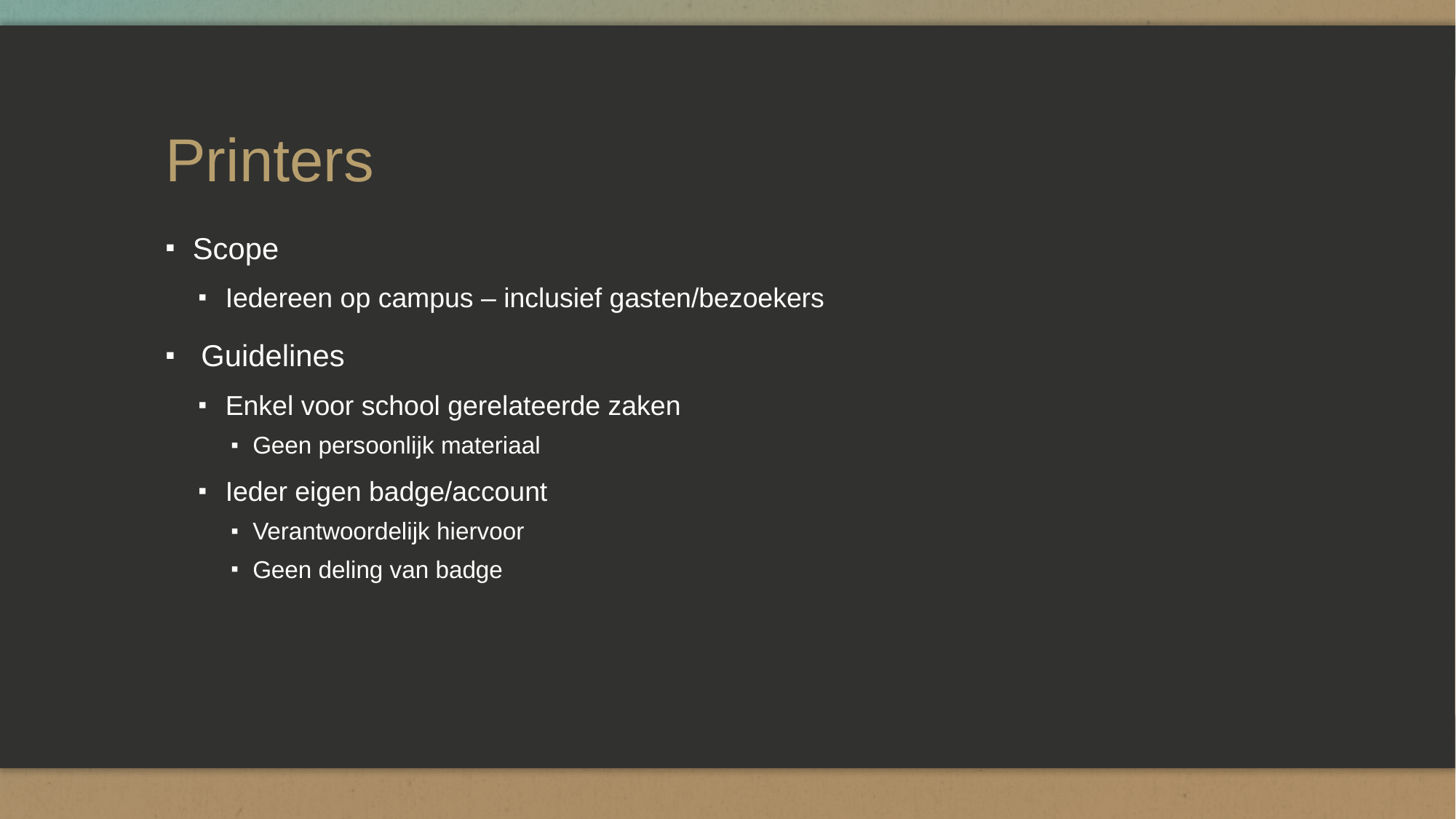

# Printers
Scope
Iedereen op campus – inclusief gasten/bezoekers
 Guidelines
Enkel voor school gerelateerde zaken
Geen persoonlijk materiaal
Ieder eigen badge/account
Verantwoordelijk hiervoor
Geen deling van badge